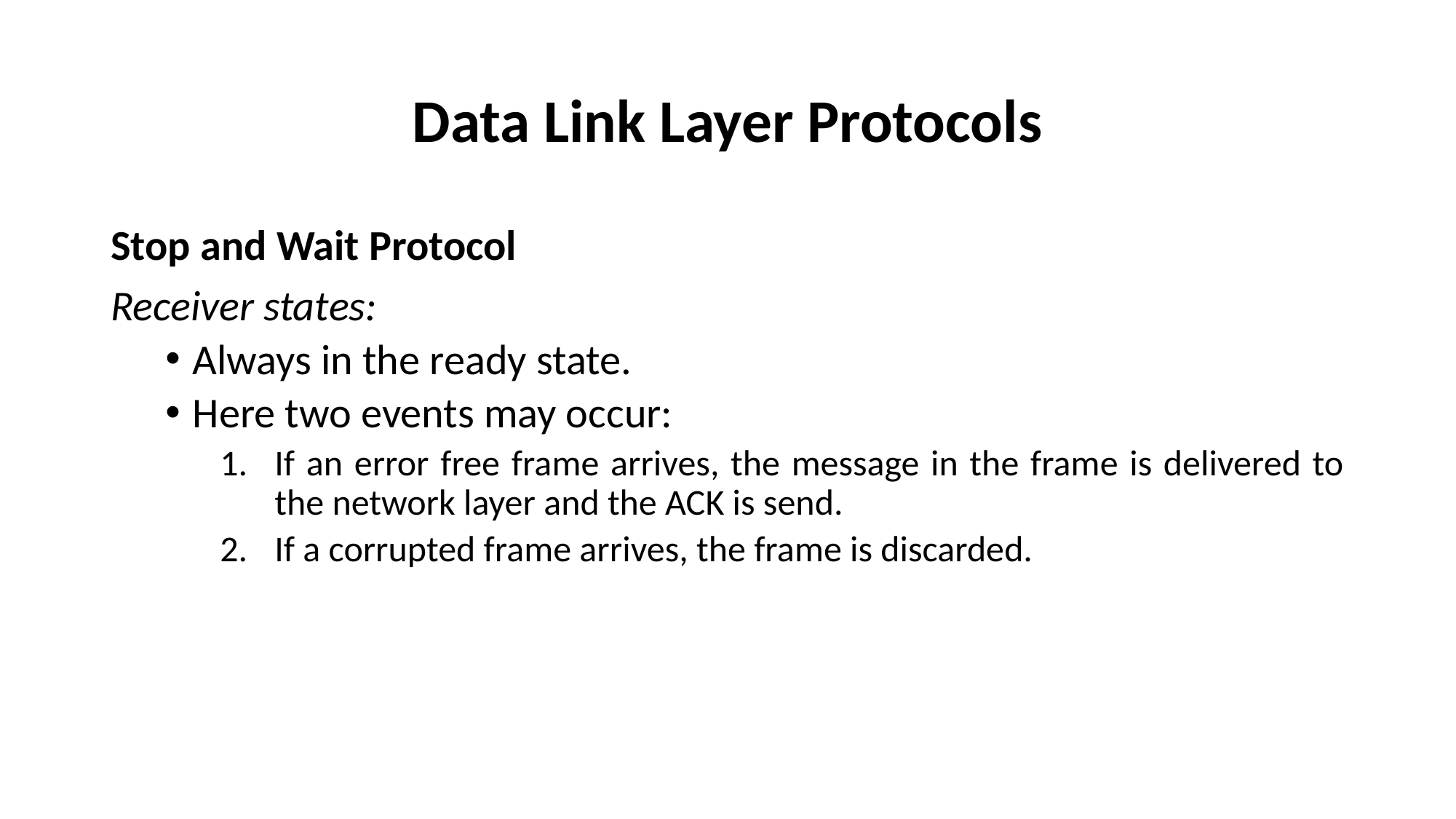

# Data Link Layer Protocols
Stop and Wait Protocol
Receiver states:
Always in the ready state.
Here two events may occur:
If an error free frame arrives, the message in the frame is delivered to the network layer and the ACK is send.
If a corrupted frame arrives, the frame is discarded.